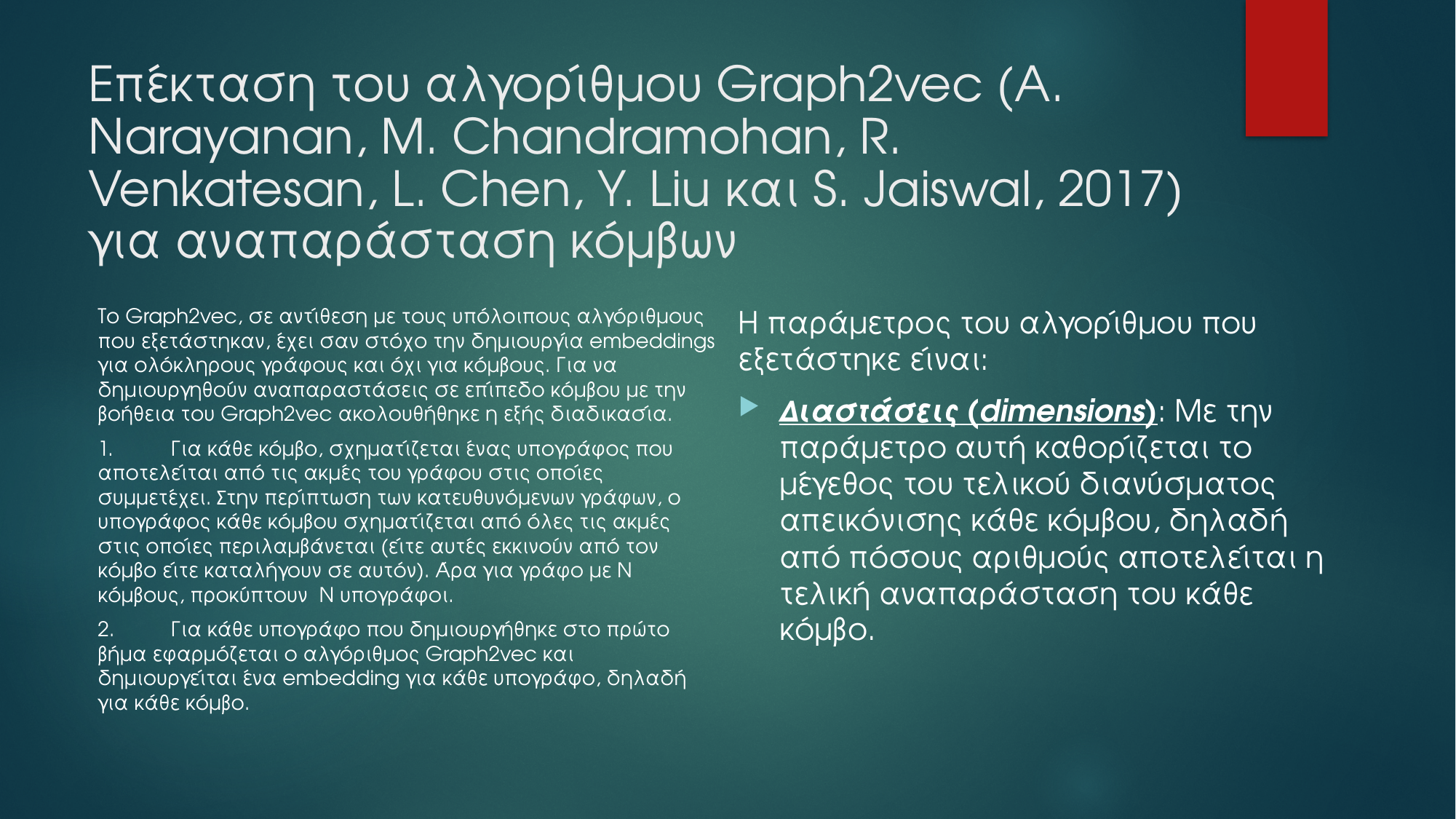

# Επέκταση του αλγορίθμου Graph2vec (A. Narayanan, M. Chandramohan, R. Venkatesan, L. Chen, Y. Liu και S. Jaiswal, 2017) για αναπαράσταση κόμβων
Το Graph2vec, σε αντίθεση με τους υπόλοιπους αλγόριθμους που εξετάστηκαν, έχει σαν στόχο την δημιουργία embeddings για ολόκληρους γράφους και όχι για κόμβους. Για να δημιουργηθούν αναπαραστάσεις σε επίπεδο κόμβου με την βοήθεια του Graph2vec ακολουθήθηκε η εξής διαδικασία.
1.	Για κάθε κόμβο, σχηματίζεται ένας υπογράφος που αποτελείται από τις ακμές του γράφου στις οποίες συμμετέχει. Στην περίπτωση των κατευθυνόμενων γράφων, ο υπογράφος κάθε κόμβου σχηματίζεται από όλες τις ακμές στις οποίες περιλαμβάνεται (είτε αυτές εκκινούν από τον κόμβο είτε καταλήγουν σε αυτόν). Άρα για γράφο με Ν κόμβους, προκύπτουν  Ν υπογράφοι.
2.	Για κάθε υπογράφο που δημιουργήθηκε στο πρώτο βήμα εφαρμόζεται ο αλγόριθμος Graph2vec και δημιουργείται ένα embedding για κάθε υπογράφο, δηλαδή για κάθε κόμβο.

Η παράμετρος του αλγορίθμου που εξετάστηκε είναι:
Διαστάσεις (dimensions): Με την παράμετρο αυτή καθορίζεται το μέγεθος του τελικού διανύσματος απεικόνισης κάθε κόμβου, δηλαδή από πόσους αριθμούς αποτελείται η τελική αναπαράσταση του κάθε κόμβο.